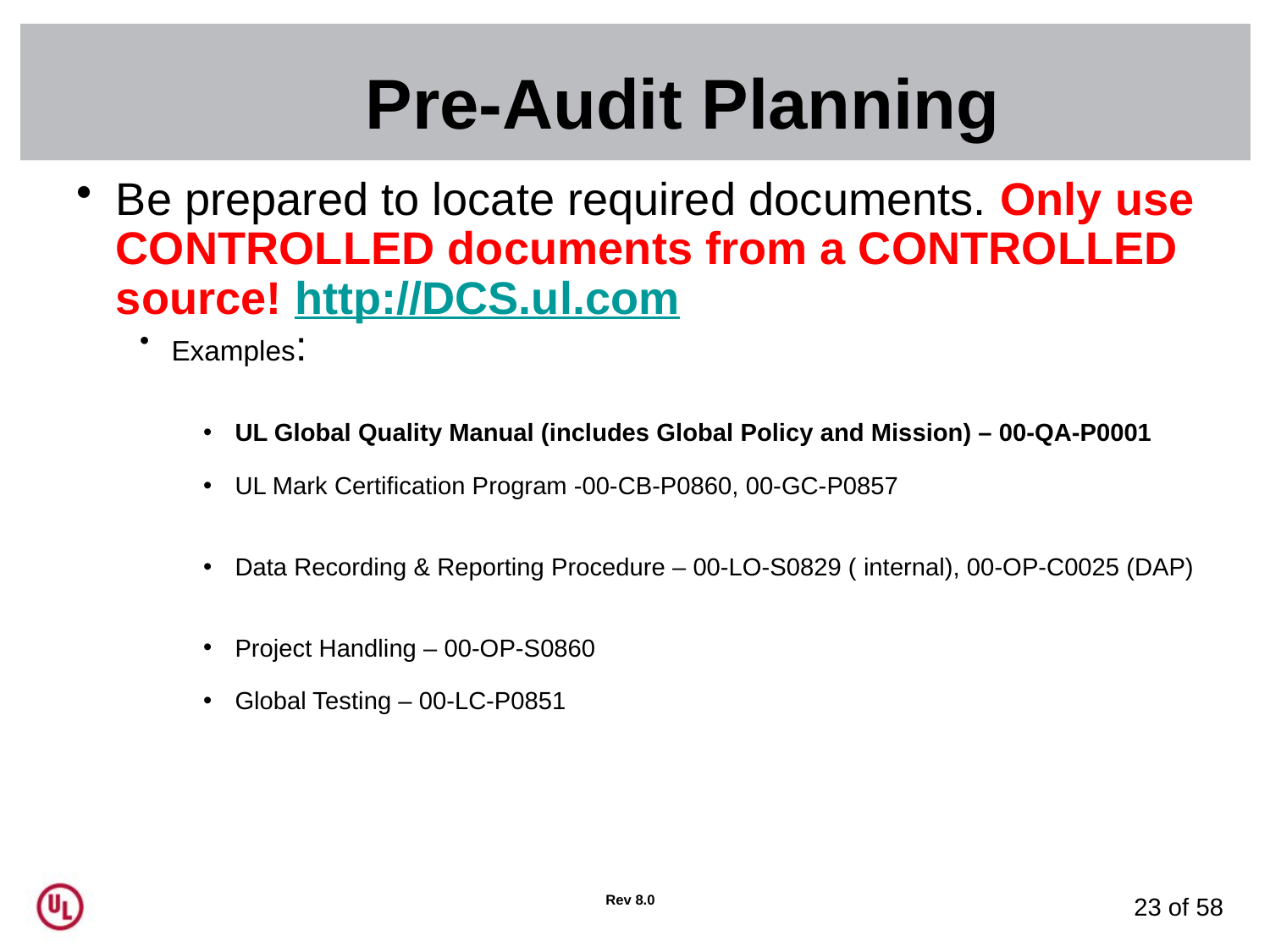

# Pre-Audit Planning
Be prepared to locate required documents. Only use CONTROLLED documents from a CONTROLLED  source! http://DCS.ul.com
Examples:

UL Global Quality Manual (includes Global Policy and Mission) – 00-QA-P0001

UL Mark Certification Program -00-CB-P0860, 00-GC-P0857

Data Recording & Reporting Procedure – 00-LO-S0829 ( internal), 00-OP-C0025 (DAP)

Project Handling – 00-OP-S0860

Global Testing – 00-LC-P0851
Rev 8.0
23 of 58